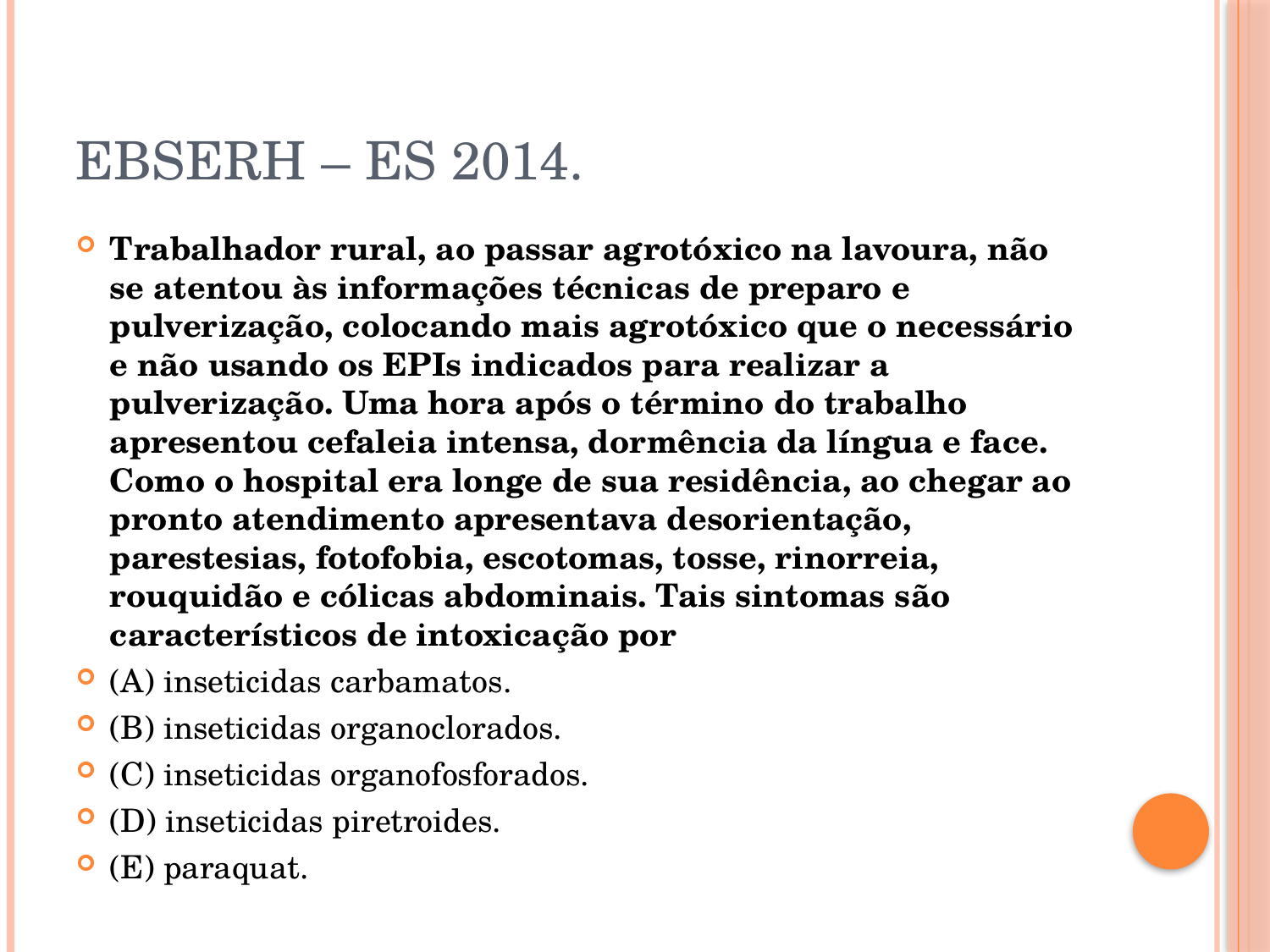

# Ebserh – es 2014.
Trabalhador rural, ao passar agrotóxico na lavoura, não se atentou às informações técnicas de preparo e pulverização, colocando mais agrotóxico que o necessário e não usando os EPIs indicados para realizar a pulverização. Uma hora após o término do trabalho apresentou cefaleia intensa, dormência da língua e face. Como o hospital era longe de sua residência, ao chegar ao pronto atendimento apresentava desorientação, parestesias, fotofobia, escotomas, tosse, rinorreia, rouquidão e cólicas abdominais. Tais sintomas são característicos de intoxicação por
(A) inseticidas carbamatos.
(B) inseticidas organoclorados.
(C) inseticidas organofosforados.
(D) inseticidas piretroides.
(E) paraquat.